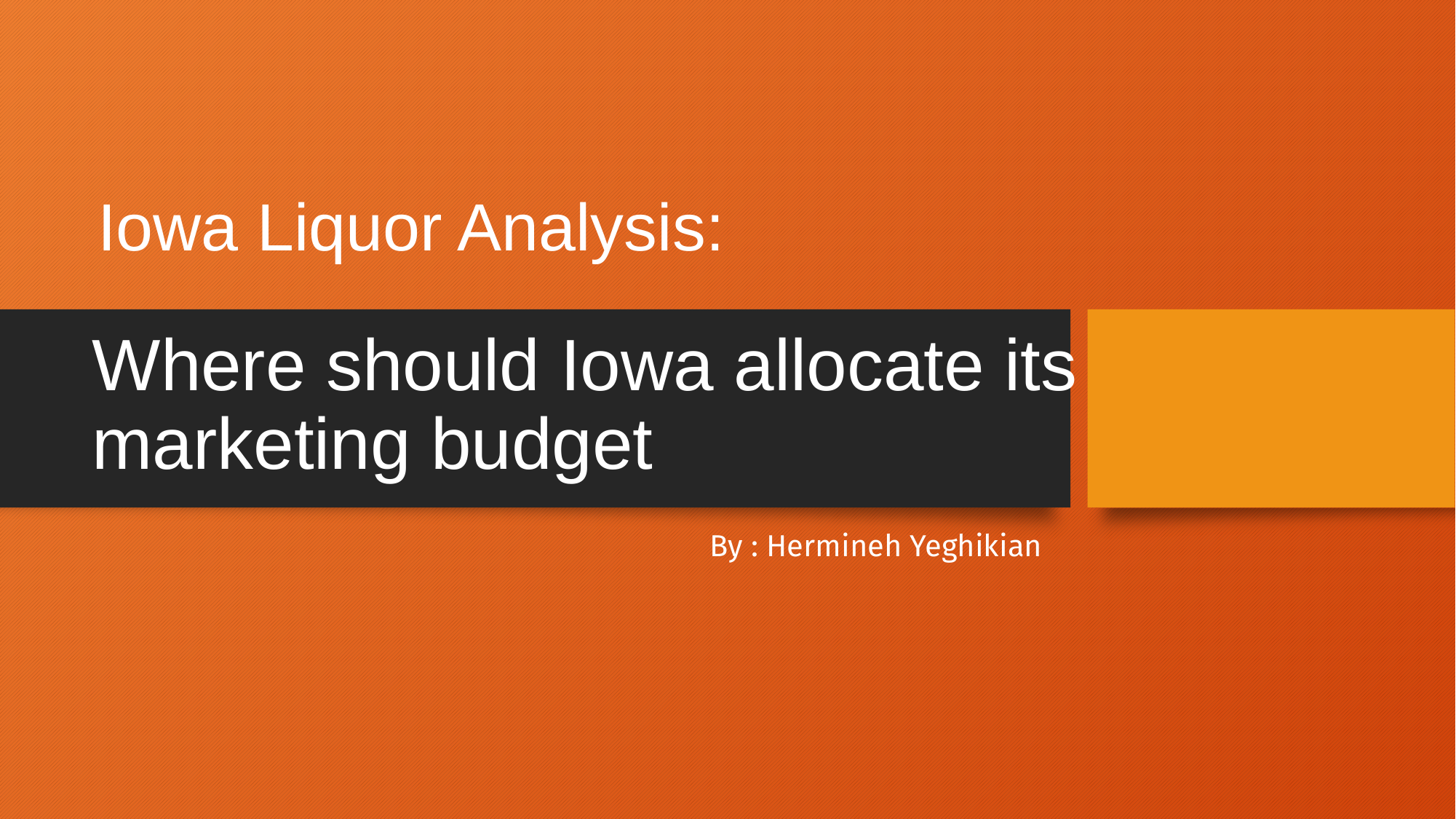

# Where should Iowa allocate its marketing budget
Iowa Liquor Analysis:
By : Hermineh Yeghikian